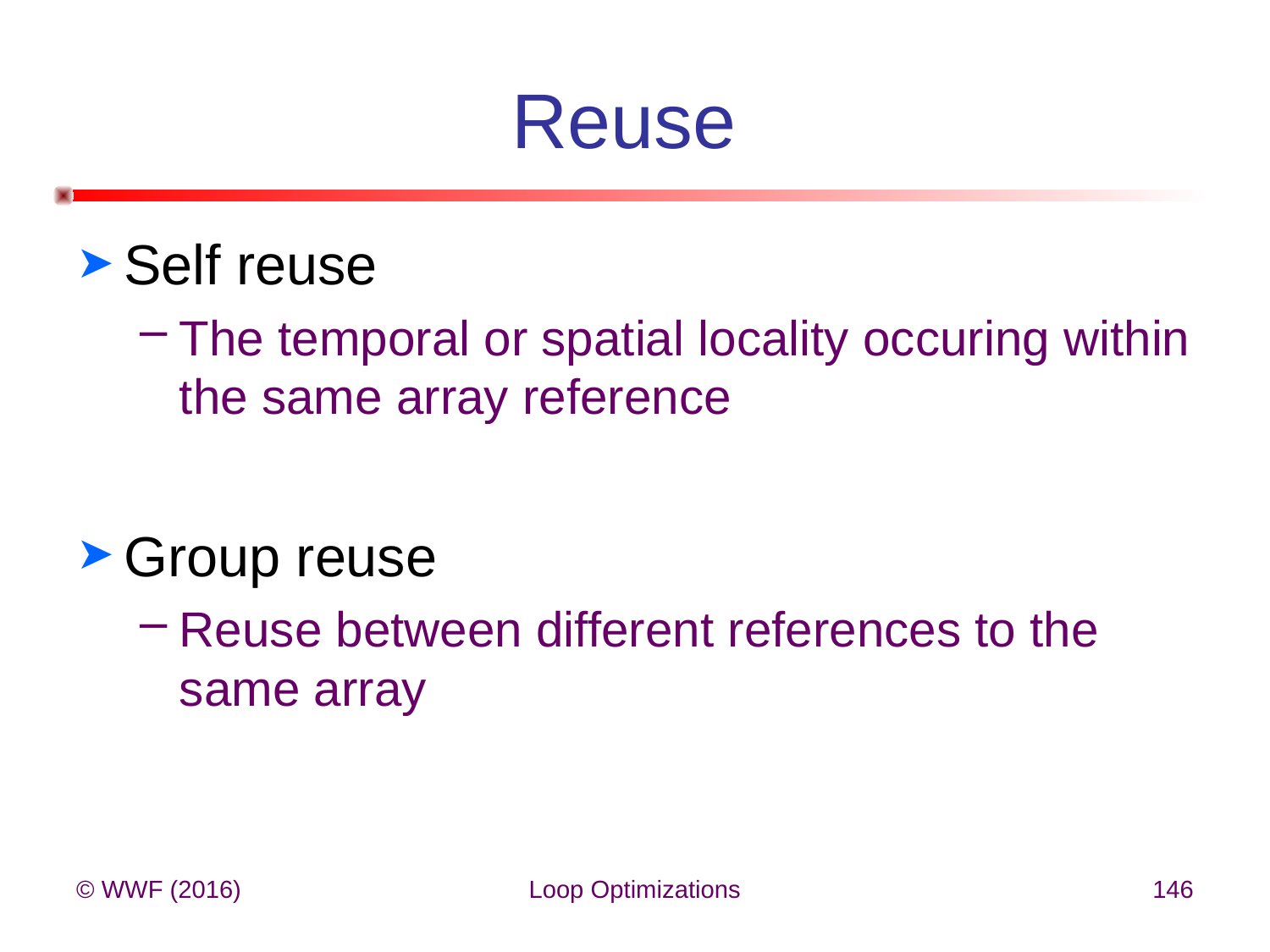

# Reuse
Self reuse
The temporal or spatial locality occuring within the same array reference

Group reuse
Reuse between different references to the same array
© WWF (2016)
Loop Optimizations
146